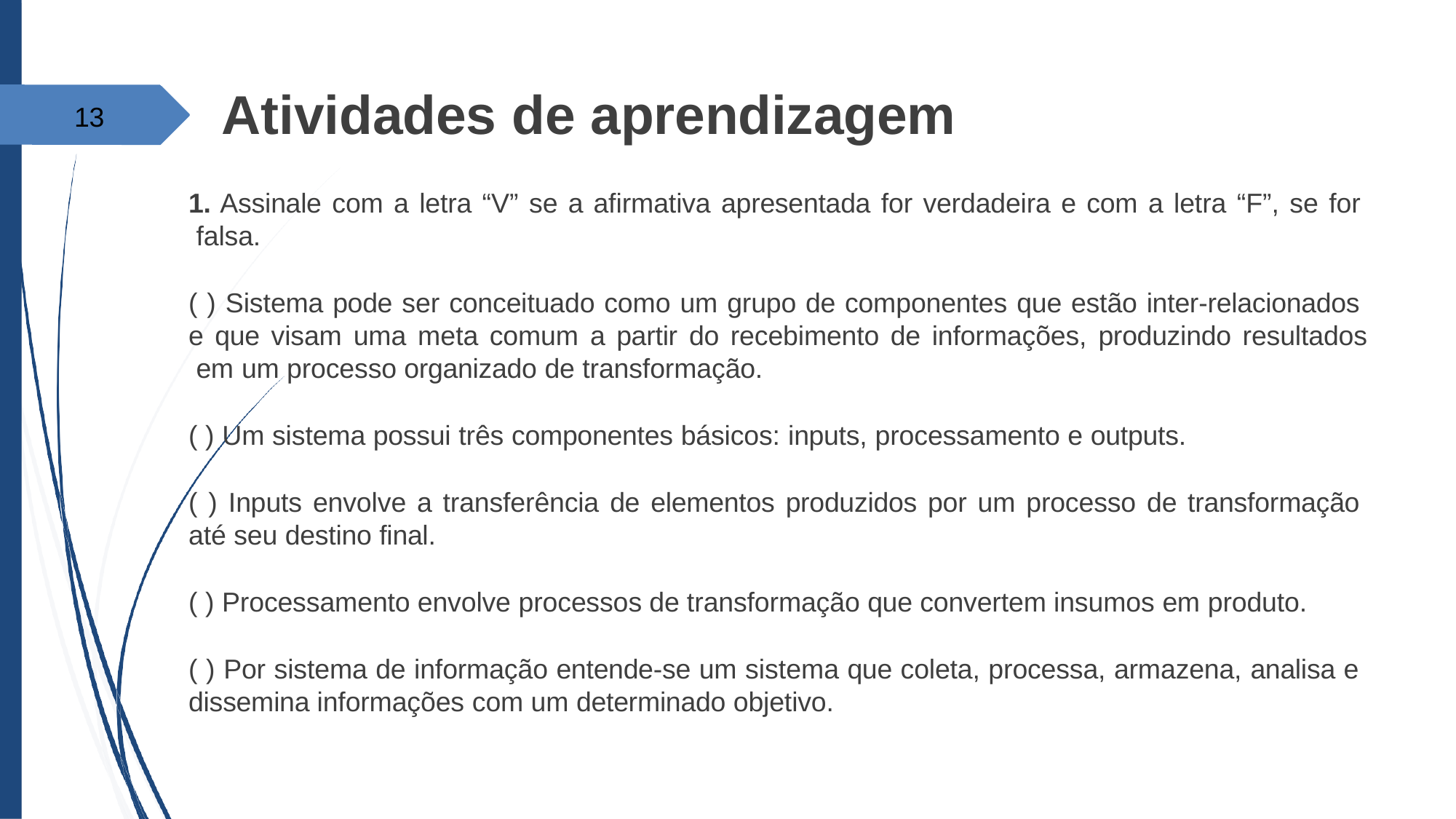

# Atividades de aprendizagem
13
1. Assinale com a letra “V” se a afirmativa apresentada for verdadeira e com a letra “F”, se for  falsa.

( ) Sistema pode ser conceituado como um grupo de componentes que estão inter-relacionados  e que visam uma meta comum a partir do recebimento de informações, produzindo resultados  em um processo organizado de transformação.

( ) Um sistema possui três componentes básicos: inputs, processamento e outputs.

( ) Inputs envolve a transferência de elementos produzidos por um processo de transformação  até seu destino final.

( ) Processamento envolve processos de transformação que convertem insumos em produto.

( ) Por sistema de informação entende-se um sistema que coleta, processa, armazena, analisa e  dissemina informações com um determinado objetivo.